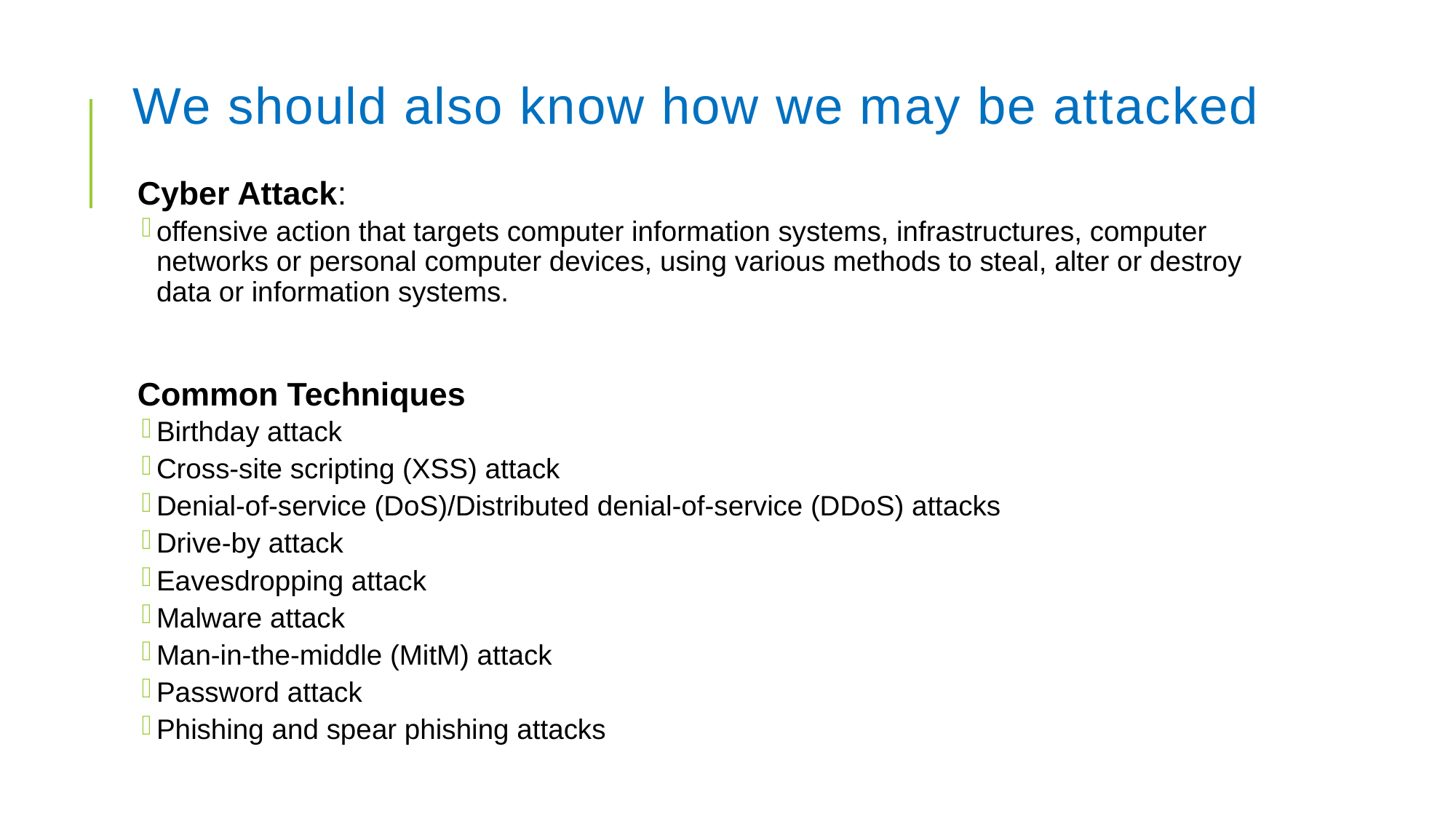

# We should also know how we may be attacked
Cyber Attack:
offensive action that targets computer information systems, infrastructures, computer networks or personal computer devices, using various methods to steal, alter or destroy data or information systems.

Common Techniques
Birthday attack
Cross-site scripting (XSS) attack
Denial-of-service (DoS)/Distributed denial-of-service (DDoS) attacks
Drive-by attack
Eavesdropping attack
Malware attack
Man-in-the-middle (MitM) attack
Password attack
Phishing and spear phishing attacks